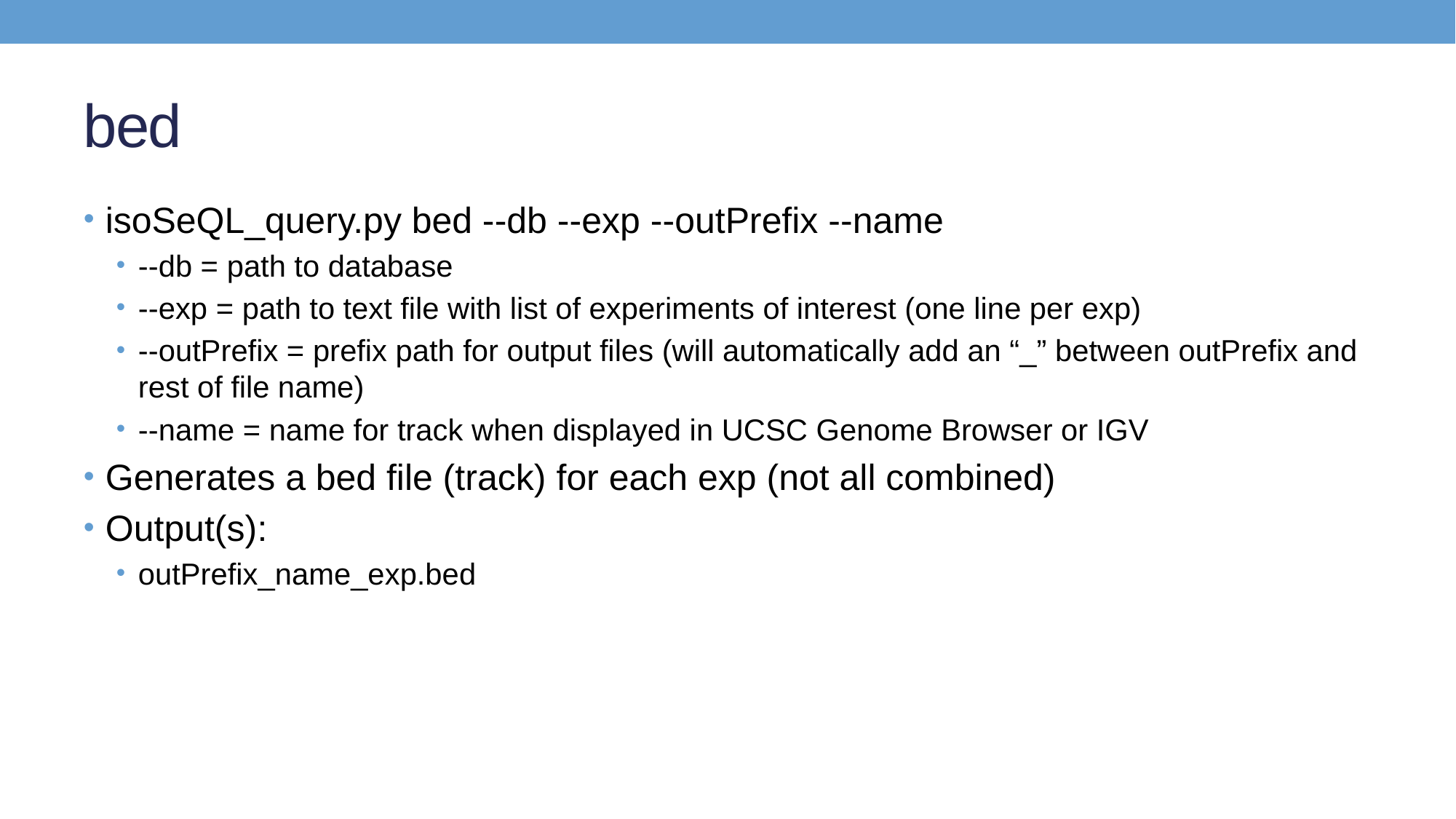

# bed
isoSeQL_query.py bed --db --exp --outPrefix --name
--db = path to database
--exp = path to text file with list of experiments of interest (one line per exp)
--outPrefix = prefix path for output files (will automatically add an “_” between outPrefix and rest of file name)
--name = name for track when displayed in UCSC Genome Browser or IGV
Generates a bed file (track) for each exp (not all combined)
Output(s):
outPrefix_name_exp.bed